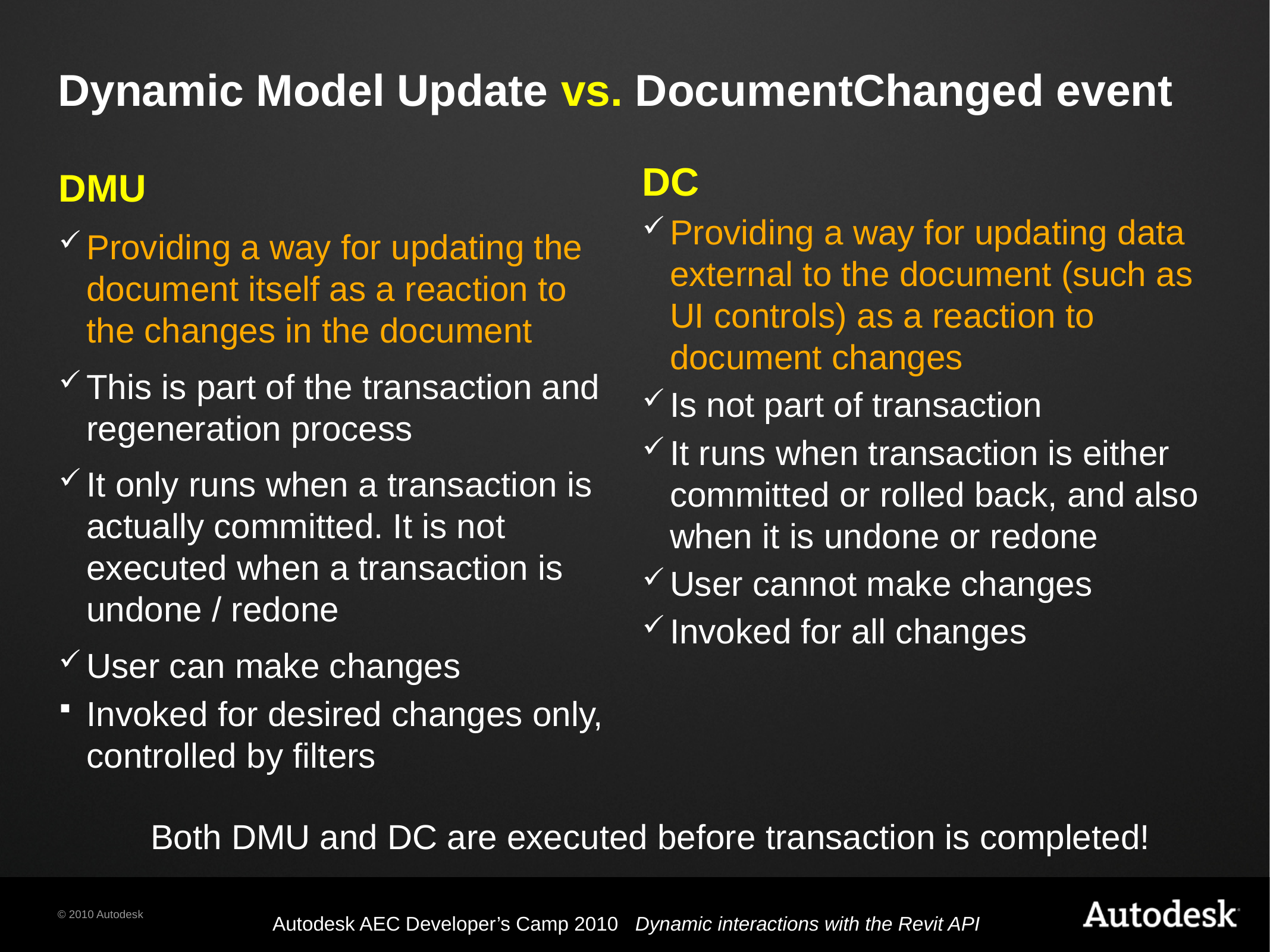

# Dynamic Model Update vs. DocumentChanged event
DC
Providing a way for updating data external to the document (such as UI controls) as a reaction to document changes
Is not part of transaction
It runs when transaction is either committed or rolled back, and also when it is undone or redone
User cannot make changes
Invoked for all changes
DMU
Providing a way for updating the document itself as a reaction to the changes in the document
This is part of the transaction and regeneration process
It only runs when a transaction is actually committed. It is not executed when a transaction is undone / redone
User can make changes
Invoked for desired changes only, controlled by filters
Both DMU and DC are executed before transaction is completed!